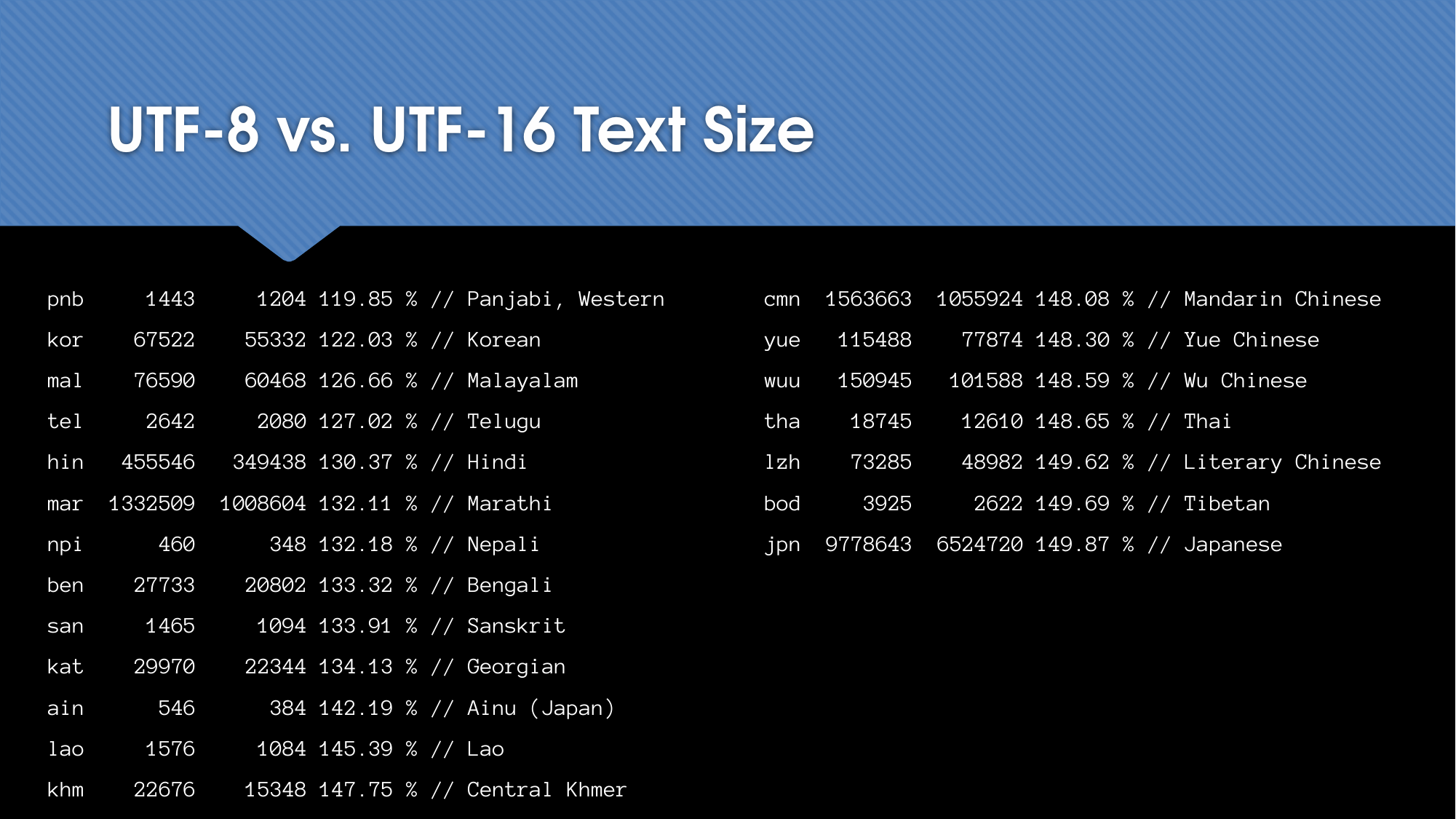

# UTF-8 vs. UTF-16 Text Size
   pnb     1443     1204 119.85 % // Panjabi, Western
   kor    67522    55332 122.03 % // Korean
   mal    76590    60468 126.66 % // Malayalam
   tel     2642     2080 127.02 % // Telugu
   hin   455546   349438 130.37 % // Hindi
   mar  1332509  1008604 132.11 % // Marathi
   npi      460      348 132.18 % // Nepali
   ben    27733    20802 133.32 % // Bengali
   san     1465     1094 133.91 % // Sanskrit
   kat    29970    22344 134.13 % // Georgian
   ain      546      384 142.19 % // Ainu (Japan)
   lao     1576     1084 145.39 % // Lao
   khm    22676    15348 147.75 % // Central Khmer
   cmn  1563663  1055924 148.08 % // Mandarin Chinese
   yue   115488    77874 148.30 % // Yue Chinese
   wuu   150945   101588 148.59 % // Wu Chinese
   tha    18745    12610 148.65 % // Thai
   lzh    73285    48982 149.62 % // Literary Chinese
   bod     3925     2622 149.69 % // Tibetan
   jpn  9778643  6524720 149.87 % // Japanese